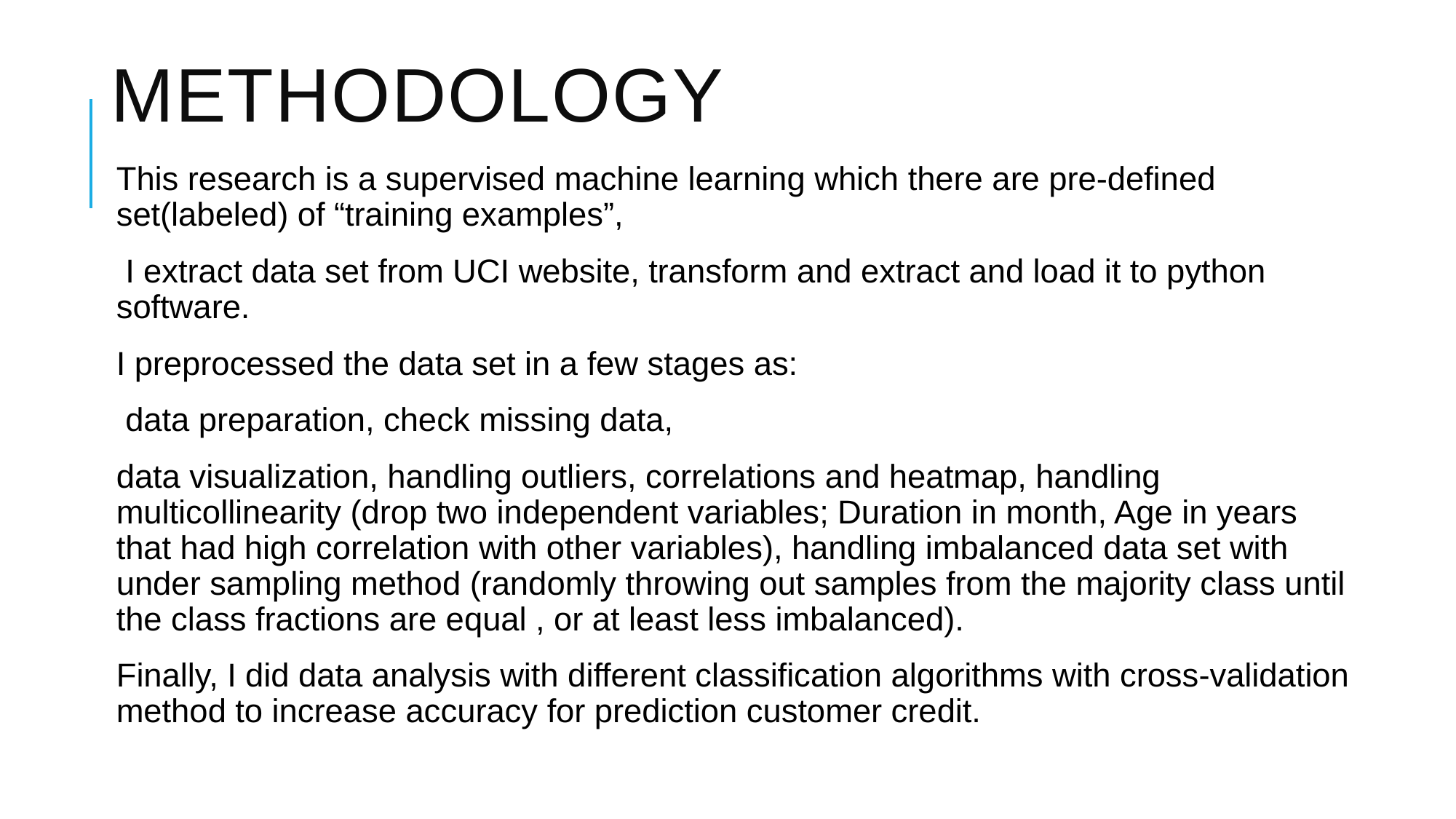

# Methodology
This research is a supervised machine learning which there are pre-defined set(labeled) of “training examples”,
 I extract data set from UCI website, transform and extract and load it to python software.
I preprocessed the data set in a few stages as:
 data preparation, check missing data,
data visualization, handling outliers, correlations and heatmap, handling multicollinearity (drop two independent variables; Duration in month, Age in years that had high correlation with other variables), handling imbalanced data set with under sampling method (randomly throwing out samples from the majority class until the class fractions are equal , or at least less imbalanced).
Finally, I did data analysis with different classification algorithms with cross-validation method to increase accuracy for prediction customer credit.